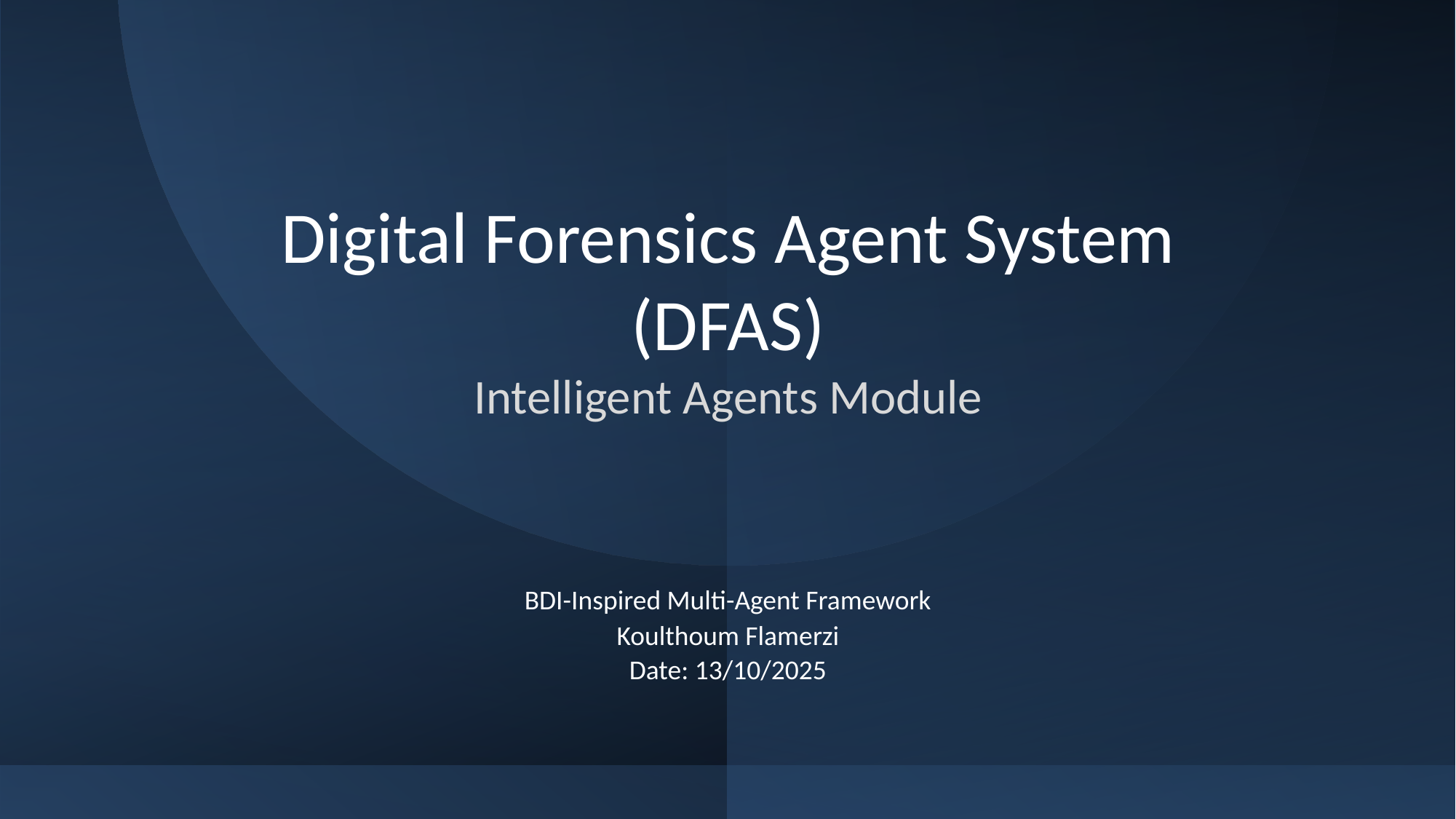

# Digital Forensics Agent System (DFAS) Intelligent Agents Module
BDI-Inspired Multi-Agent Framework
Koulthoum Flamerzi
Date: 13/10/2025